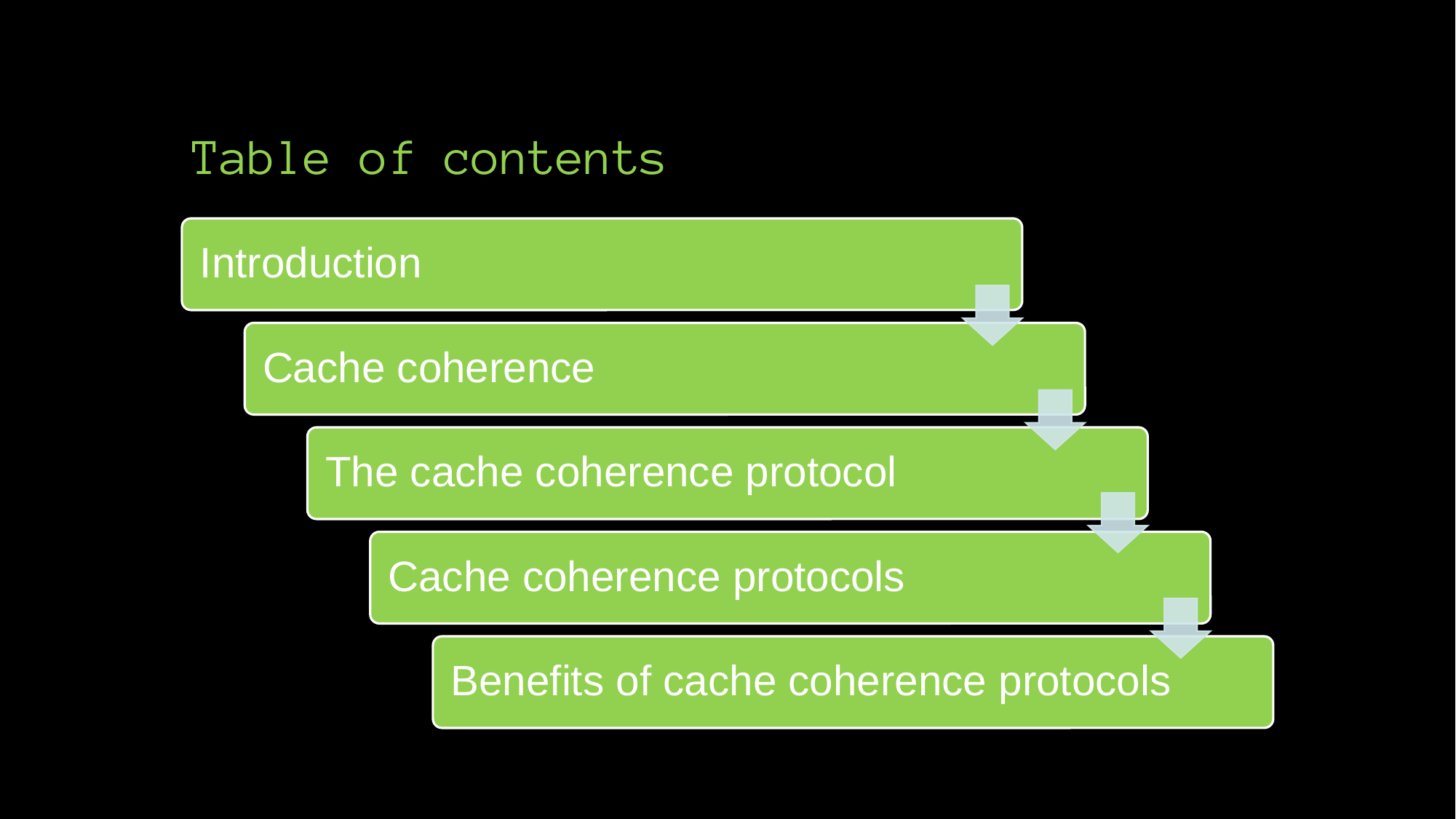

# Table of contents
Introduction
Cache coherence
The cache coherence protocol
Cache coherence protocols
Benefits of cache coherence protocols